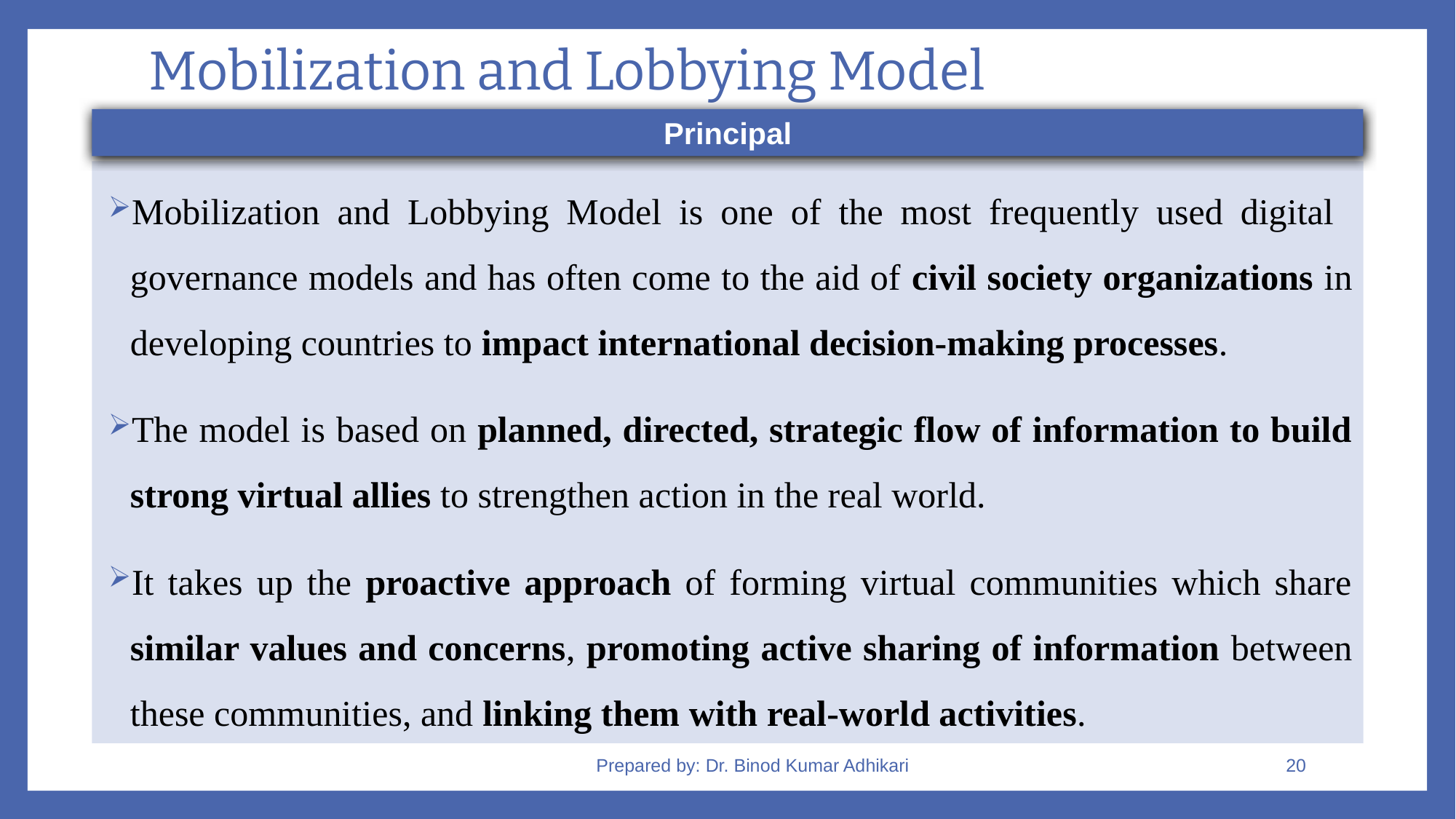

# Mobilization and Lobbying Model
Principal
Mobilization and Lobbying Model is one of the most frequently used digital  governance models and has often come to the aid of civil society organizations in developing countries to impact international decision-making processes.
The model is based on planned, directed, strategic flow of information to build strong virtual allies to strengthen action in the real world.
It takes up the proactive approach of forming virtual communities which share similar values and concerns, promoting active sharing of information between these communities, and linking them with real-world activities.
Prepared by: Dr. Binod Kumar Adhikari
20